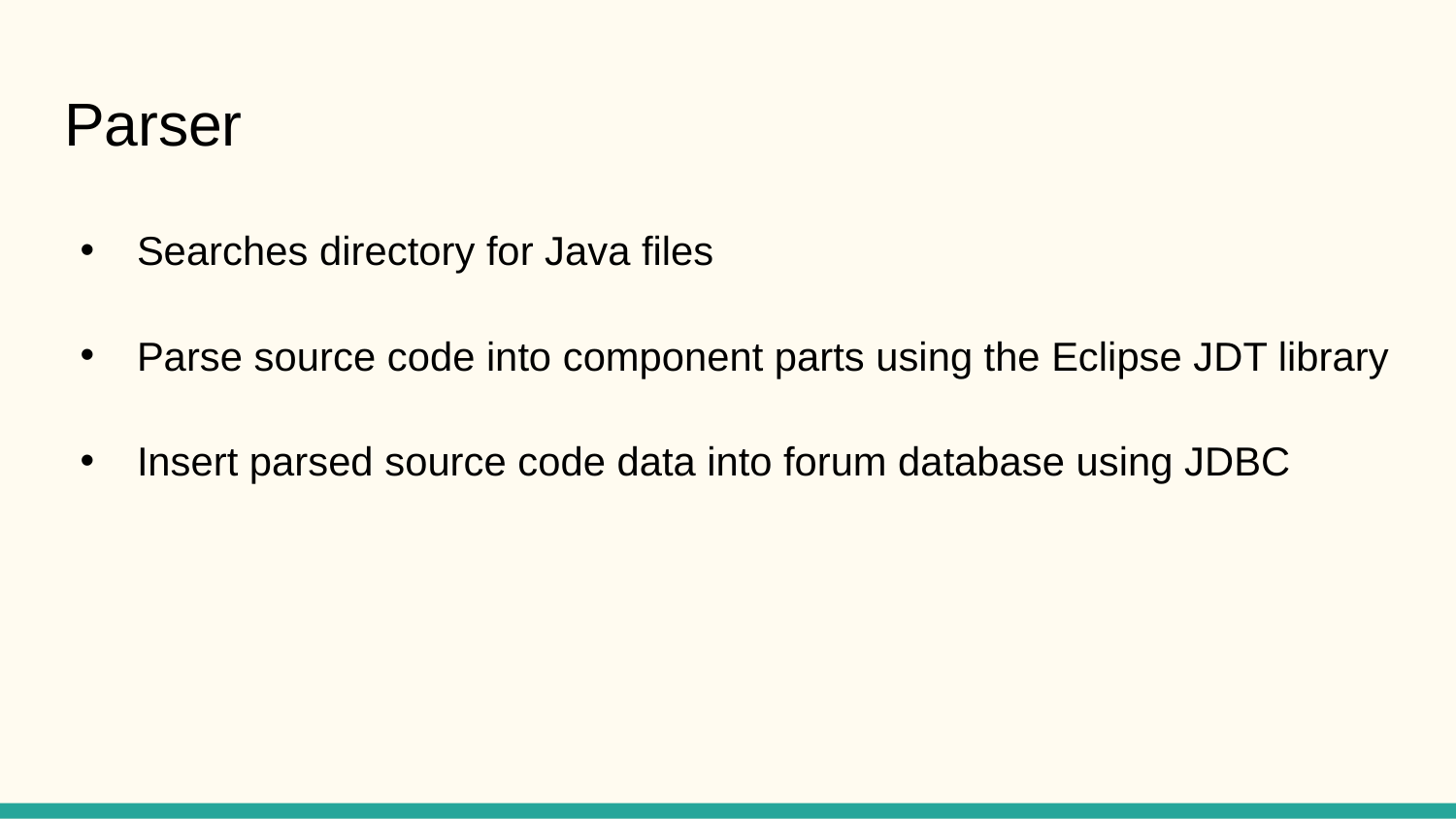

# Parser
Searches directory for Java files
Parse source code into component parts using the Eclipse JDT library
Insert parsed source code data into forum database using JDBC